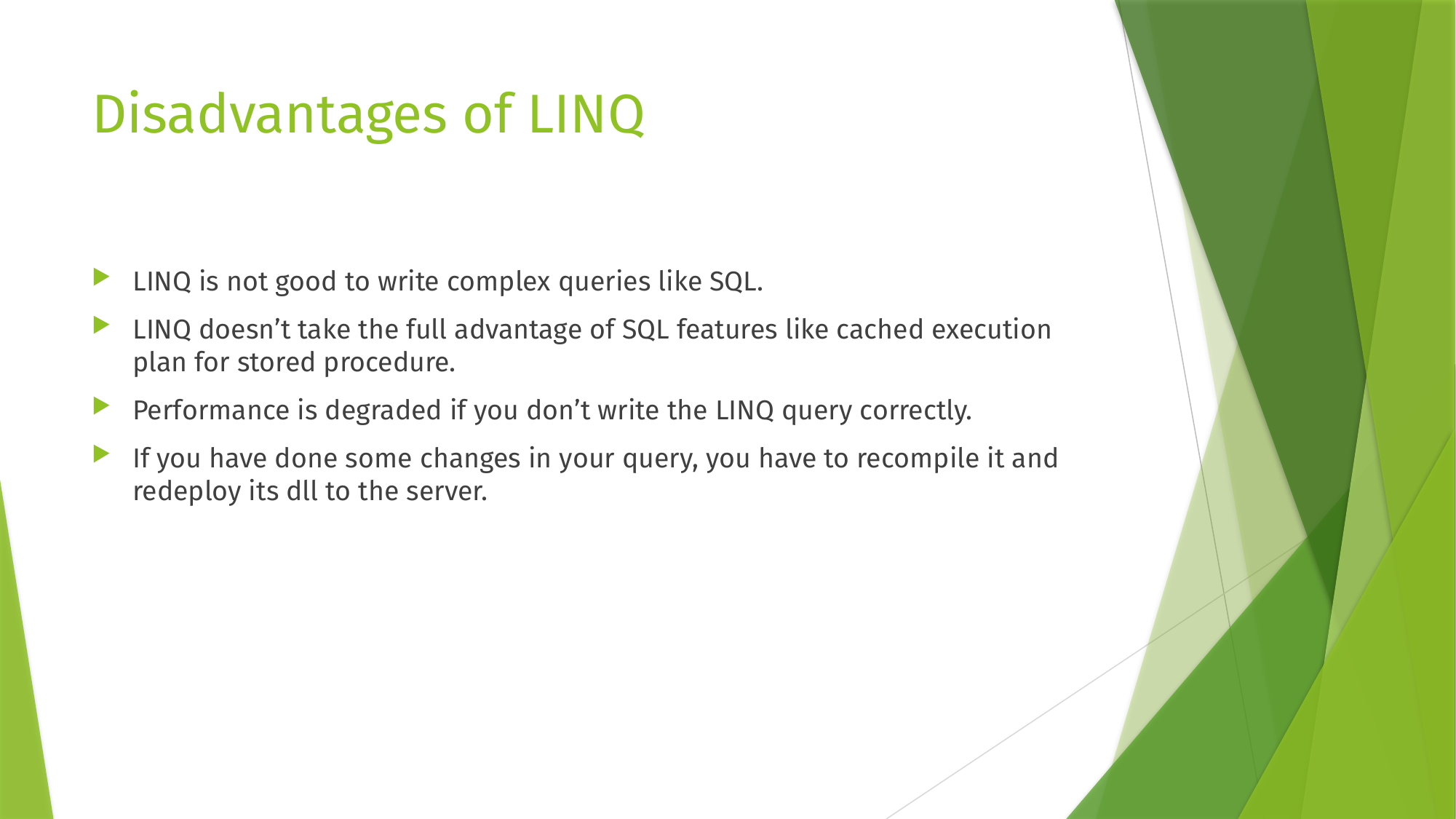

# Disadvantages of LINQ
LINQ is not good to write complex queries like SQL.
LINQ doesn’t take the full advantage of SQL features like cached execution plan for stored procedure.
Performance is degraded if you don’t write the LINQ query correctly.
If you have done some changes in your query, you have to recompile it and redeploy its dll to the server.